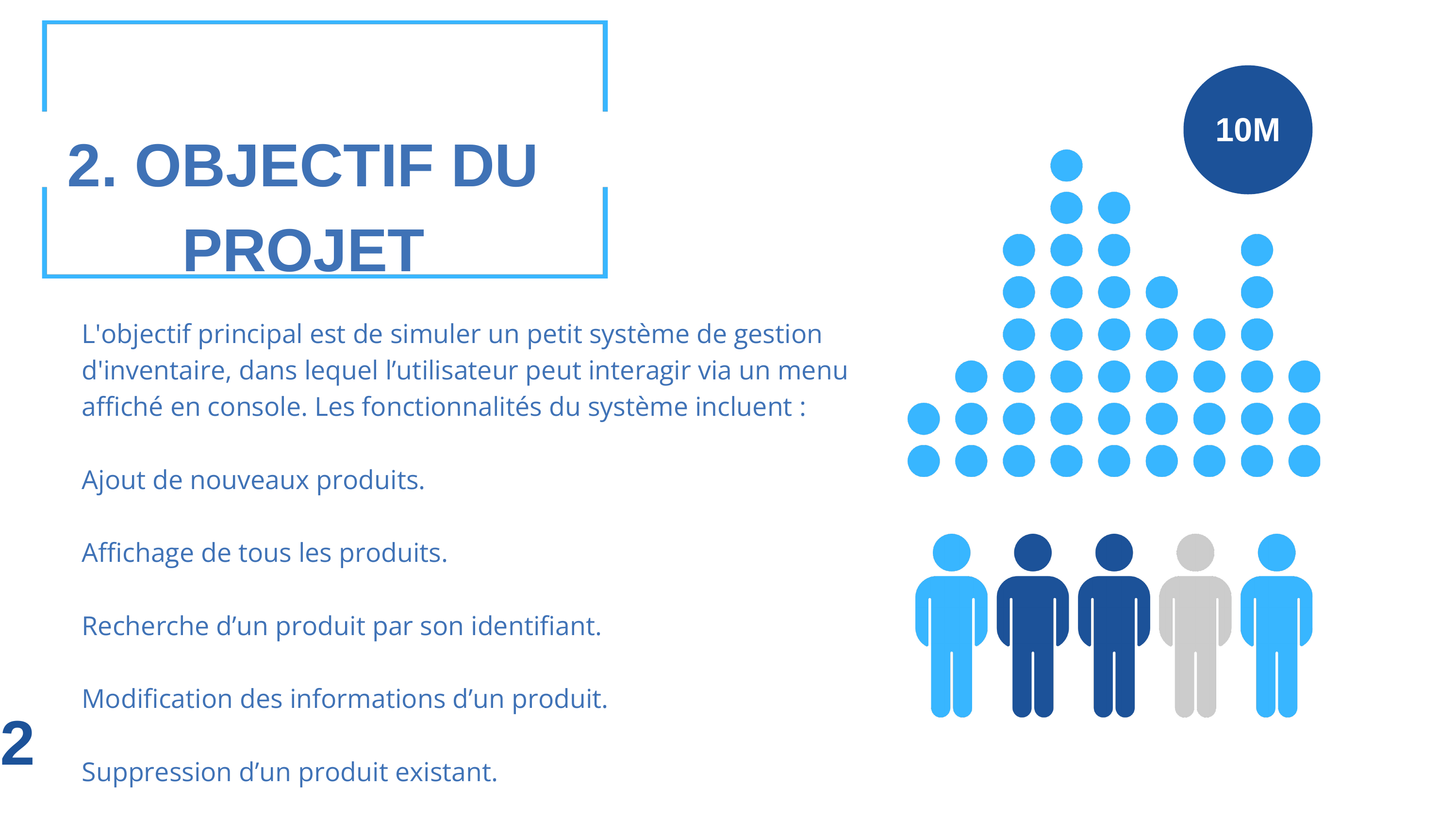

10M
2. OBJECTIF DU PROJET

L'objectif principal est de simuler un petit système de gestion d'inventaire, dans lequel l’utilisateur peut interagir via un menu affiché en console. Les fonctionnalités du système incluent :

Ajout de nouveaux produits.

Affichage de tous les produits.

Recherche d’un produit par son identifiant.

Modification des informations d’un produit.

Suppression d’un produit existant.

2